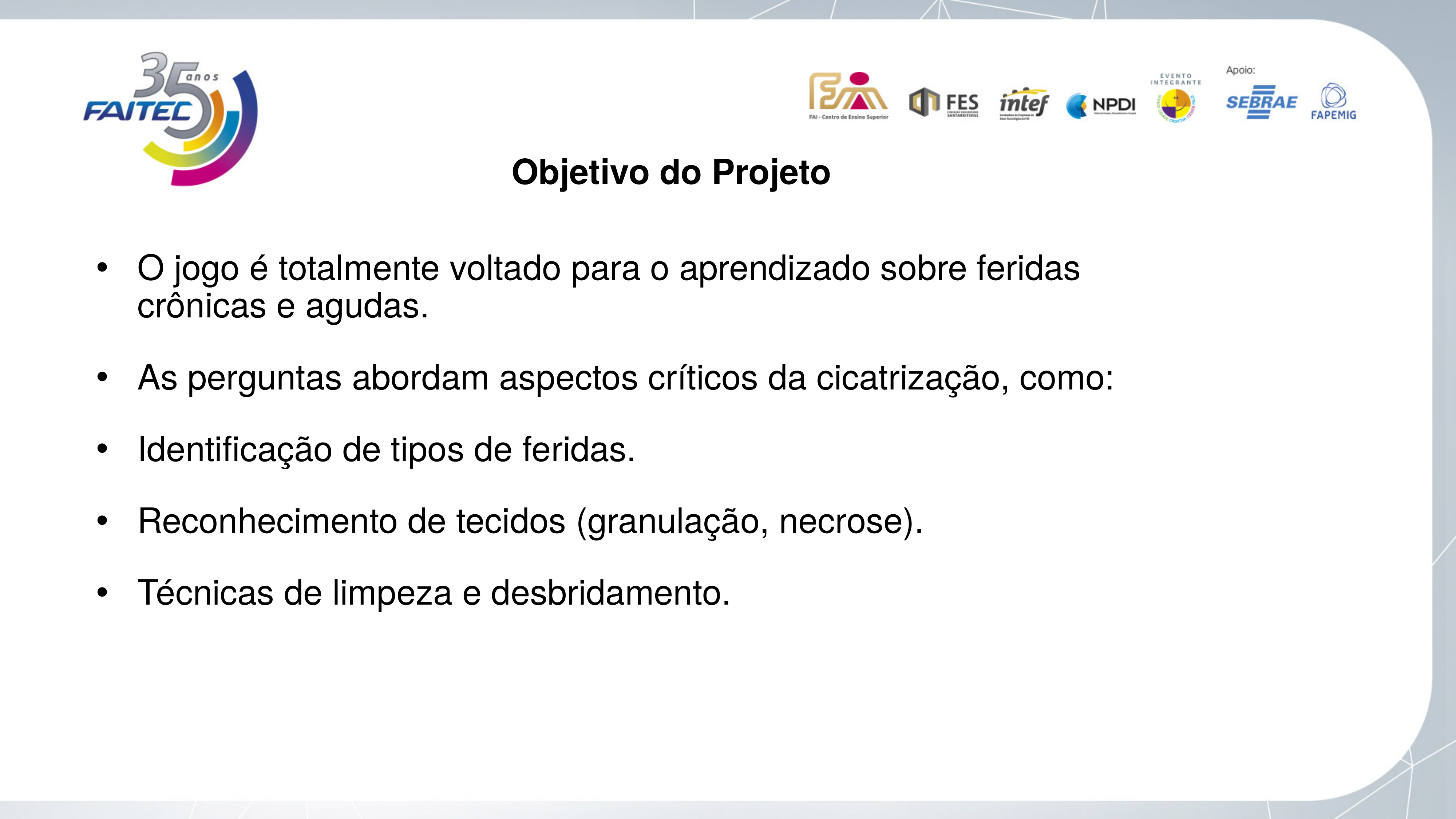

Objetivo do Projeto
O jogo é totalmente voltado para o aprendizado sobre feridas crônicas e agudas.
As perguntas abordam aspectos críticos da cicatrização, como:
Identificação de tipos de feridas.
Reconhecimento de tecidos (granulação, necrose).
Técnicas de limpeza e desbridamento.